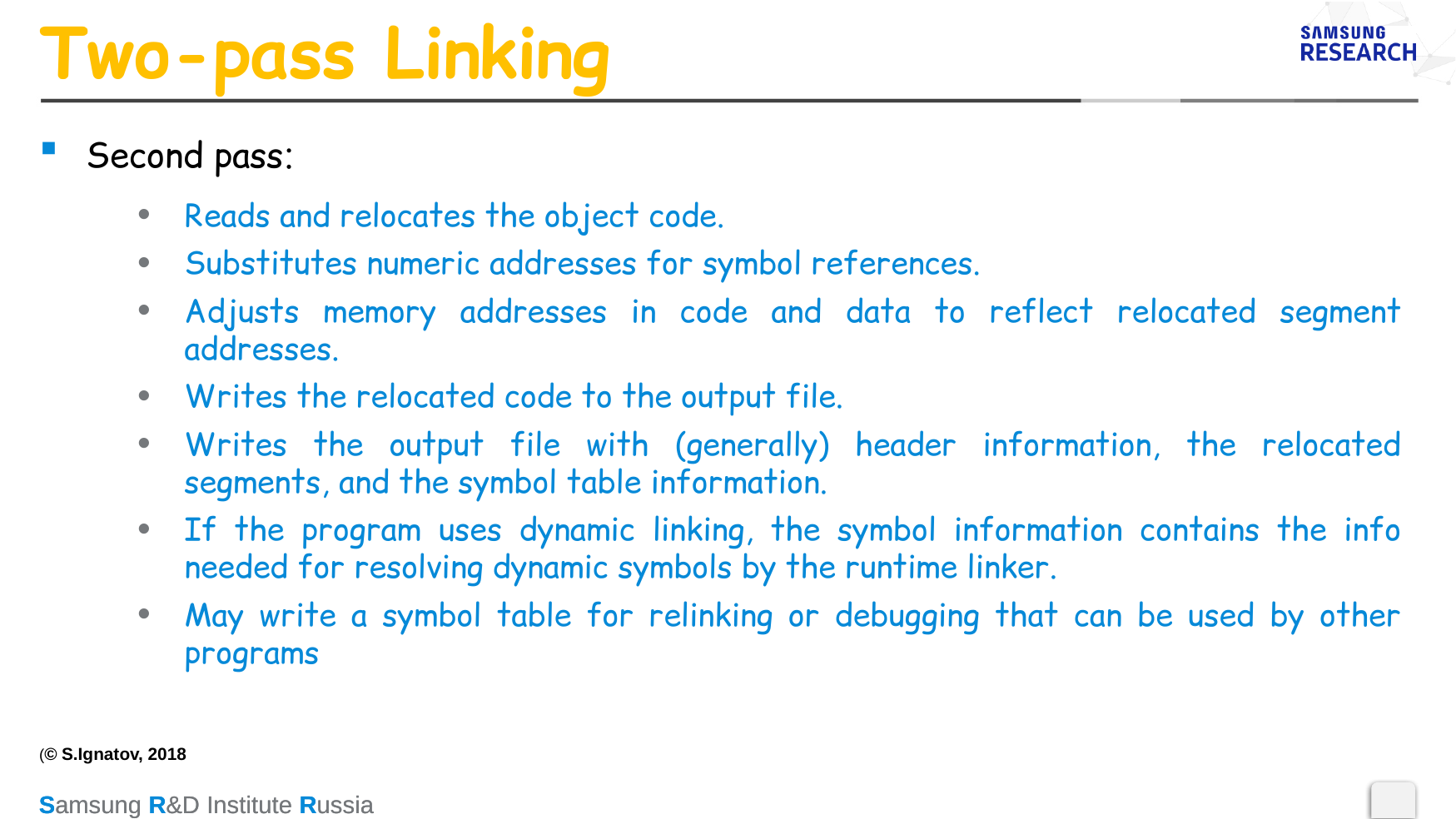

# Two-pass Linking
Second pass:
Reads and relocates the object code.
Substitutes numeric addresses for symbol references.
Adjusts memory addresses in code and data to reflect relocated segment addresses.
Writes the relocated code to the output file.
Writes the output file with (generally) header information, the relocated segments, and the symbol table information.
If the program uses dynamic linking, the symbol information contains the info needed for resolving dynamic symbols by the runtime linker.
May write a symbol table for relinking or debugging that can be used by other programs

(© S.Ignatov, 2018